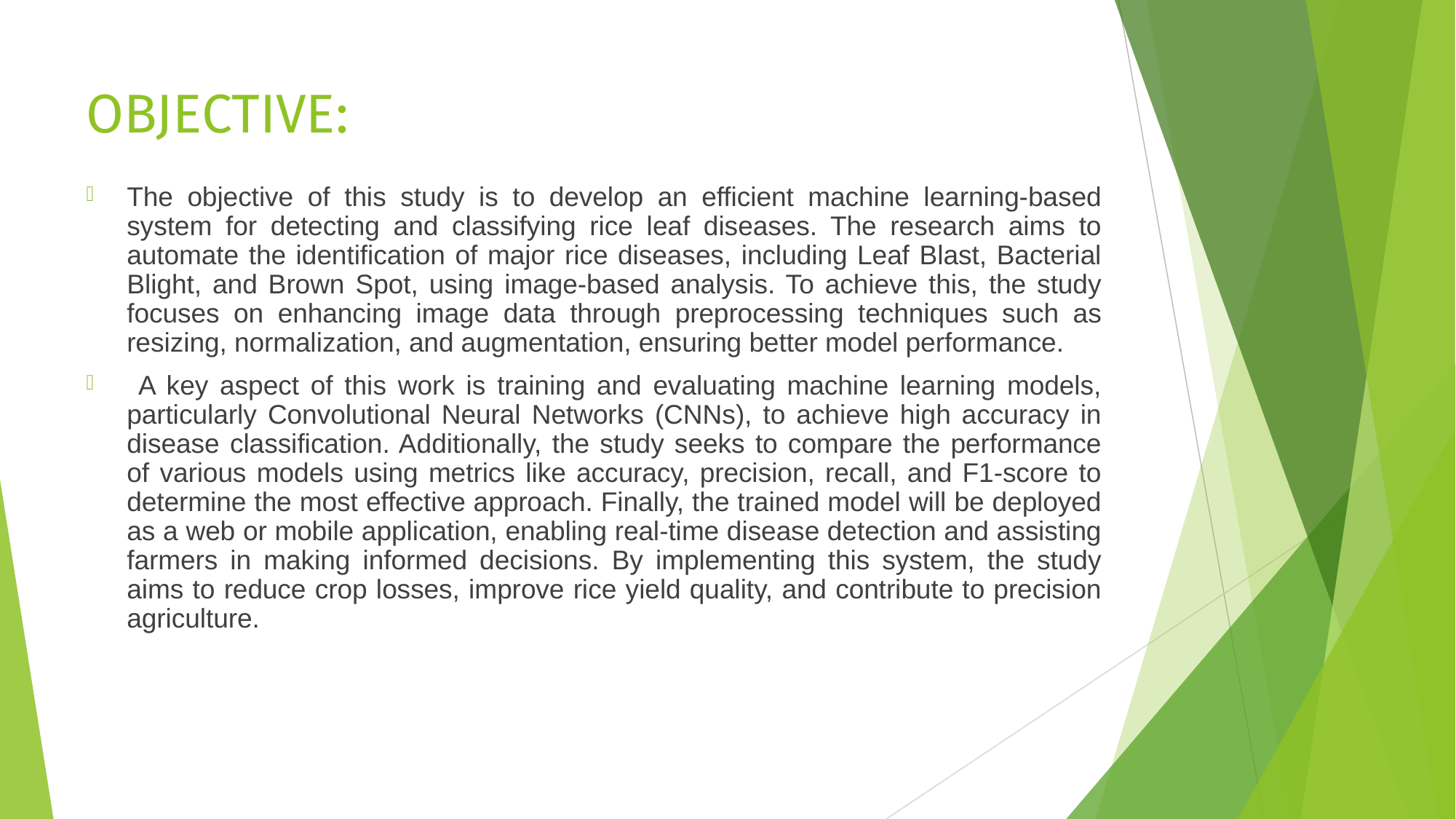

# OBJECTIVE:
The objective of this study is to develop an efficient machine learning-based system for detecting and classifying rice leaf diseases. The research aims to automate the identification of major rice diseases, including Leaf Blast, Bacterial Blight, and Brown Spot, using image-based analysis. To achieve this, the study focuses on enhancing image data through preprocessing techniques such as resizing, normalization, and augmentation, ensuring better model performance.
 A key aspect of this work is training and evaluating machine learning models, particularly Convolutional Neural Networks (CNNs), to achieve high accuracy in disease classification. Additionally, the study seeks to compare the performance of various models using metrics like accuracy, precision, recall, and F1-score to determine the most effective approach. Finally, the trained model will be deployed as a web or mobile application, enabling real-time disease detection and assisting farmers in making informed decisions. By implementing this system, the study aims to reduce crop losses, improve rice yield quality, and contribute to precision agriculture.